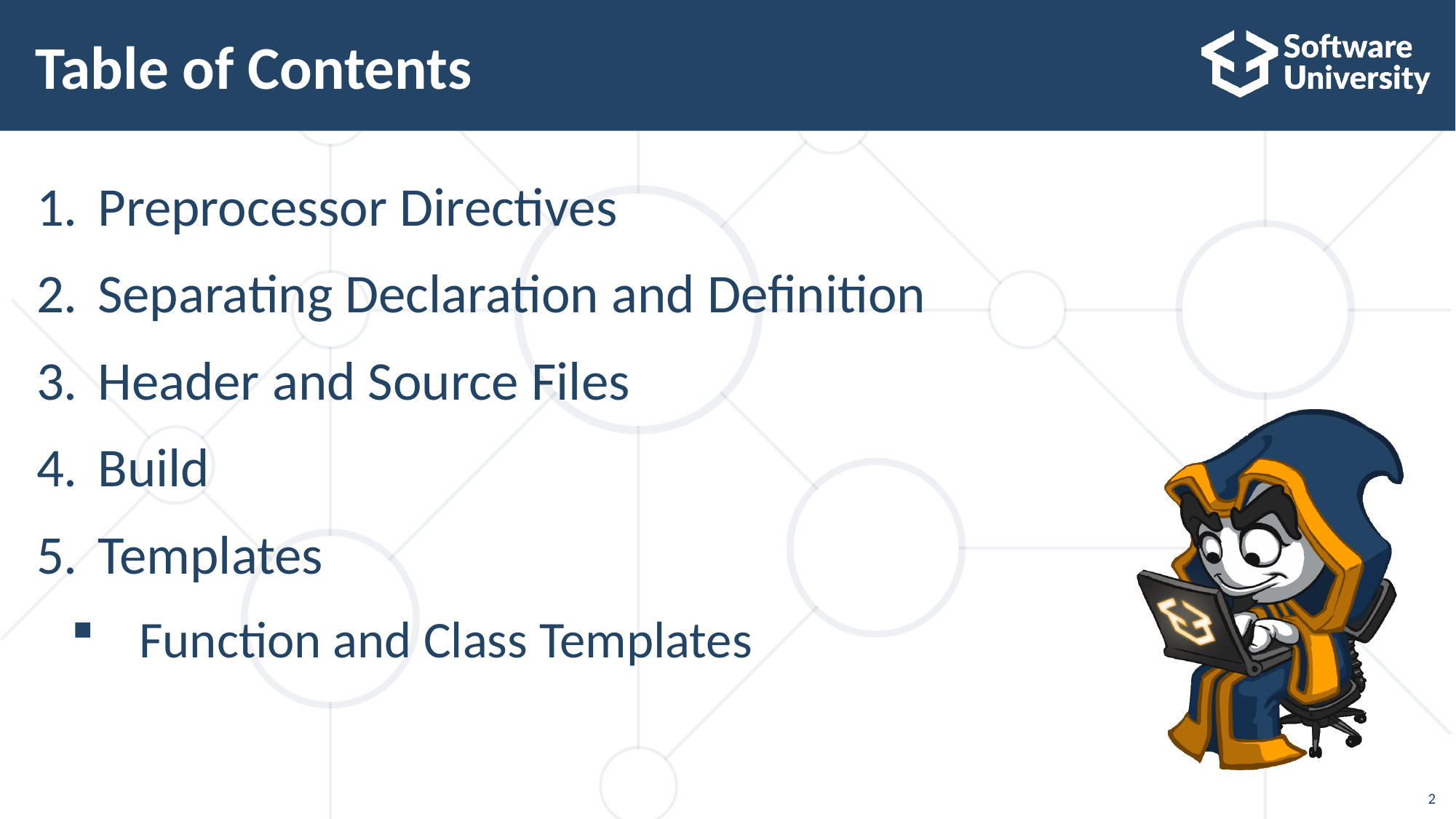

# Table of Contents
Preprocessor Directives
Separating Declaration and Definition
Header and Source Files
Build
Templates
Function and Class Templates
2